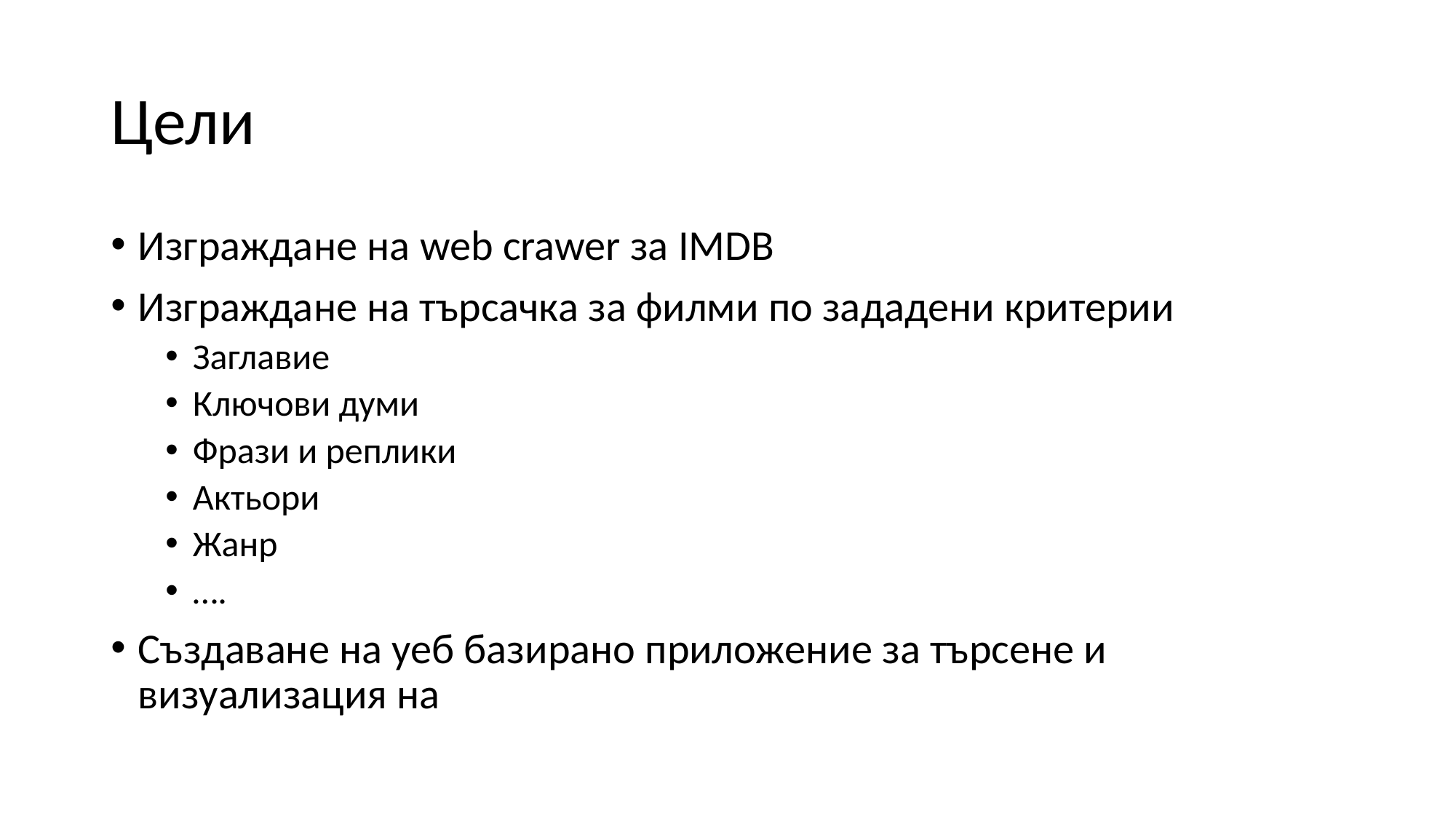

# Цели
Изграждане на web crawer за IMDB
Изграждане на търсачка за филми по зададени критерии
Заглавие
Ключови думи
Фрази и реплики
Актьори
Жанр
….
Създаване на уеб базирано приложение за търсене и визуализация на